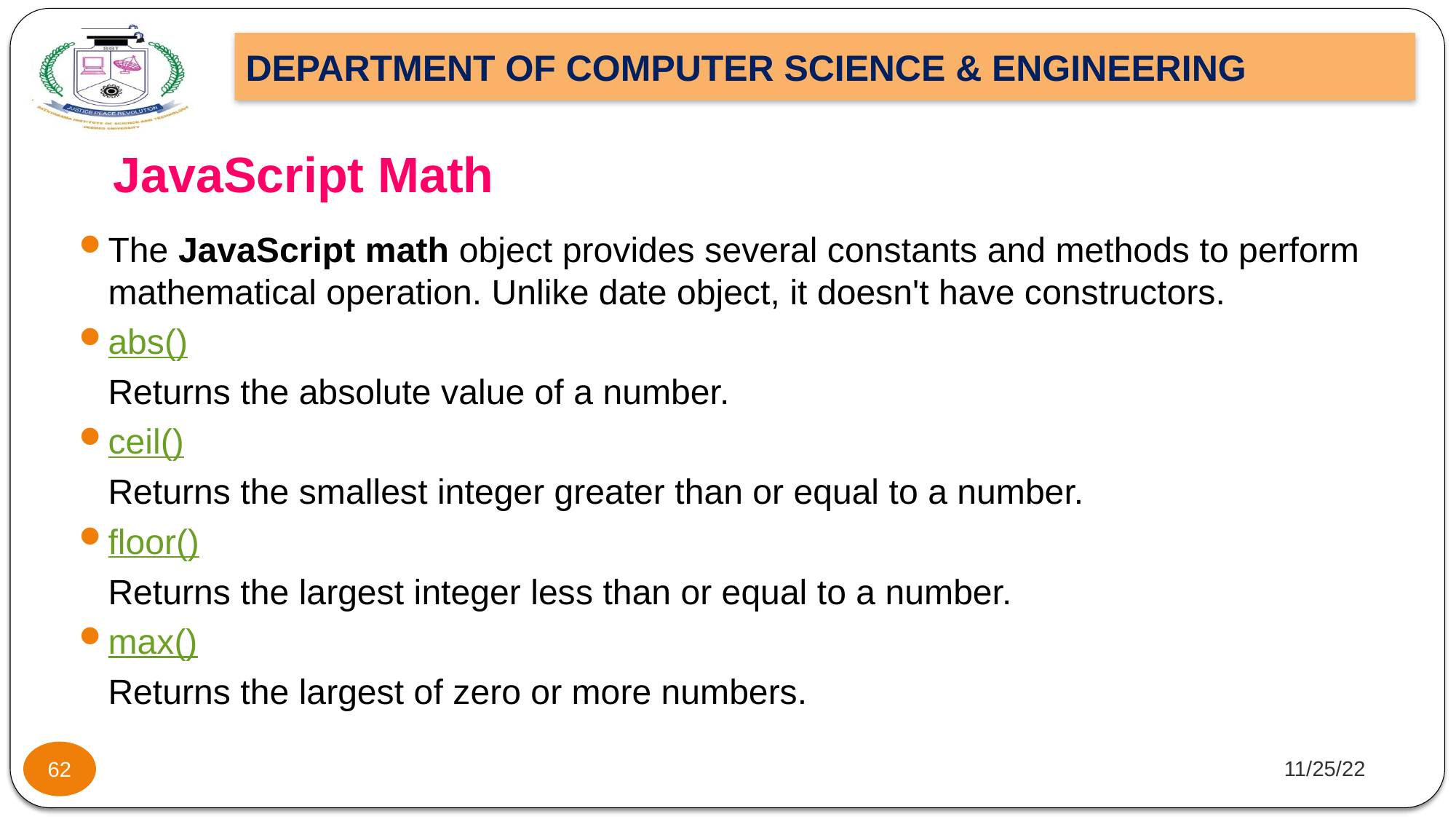

# JavaScript Math
The JavaScript math object provides several constants and methods to perform mathematical operation. Unlike date object, it doesn't have constructors.
abs()
 	Returns the absolute value of a number.
ceil()
 	Returns the smallest integer greater than or equal to a number.
floor()
 	Returns the largest integer less than or equal to a number.
max()
 	Returns the largest of zero or more numbers.

11/25/22
62